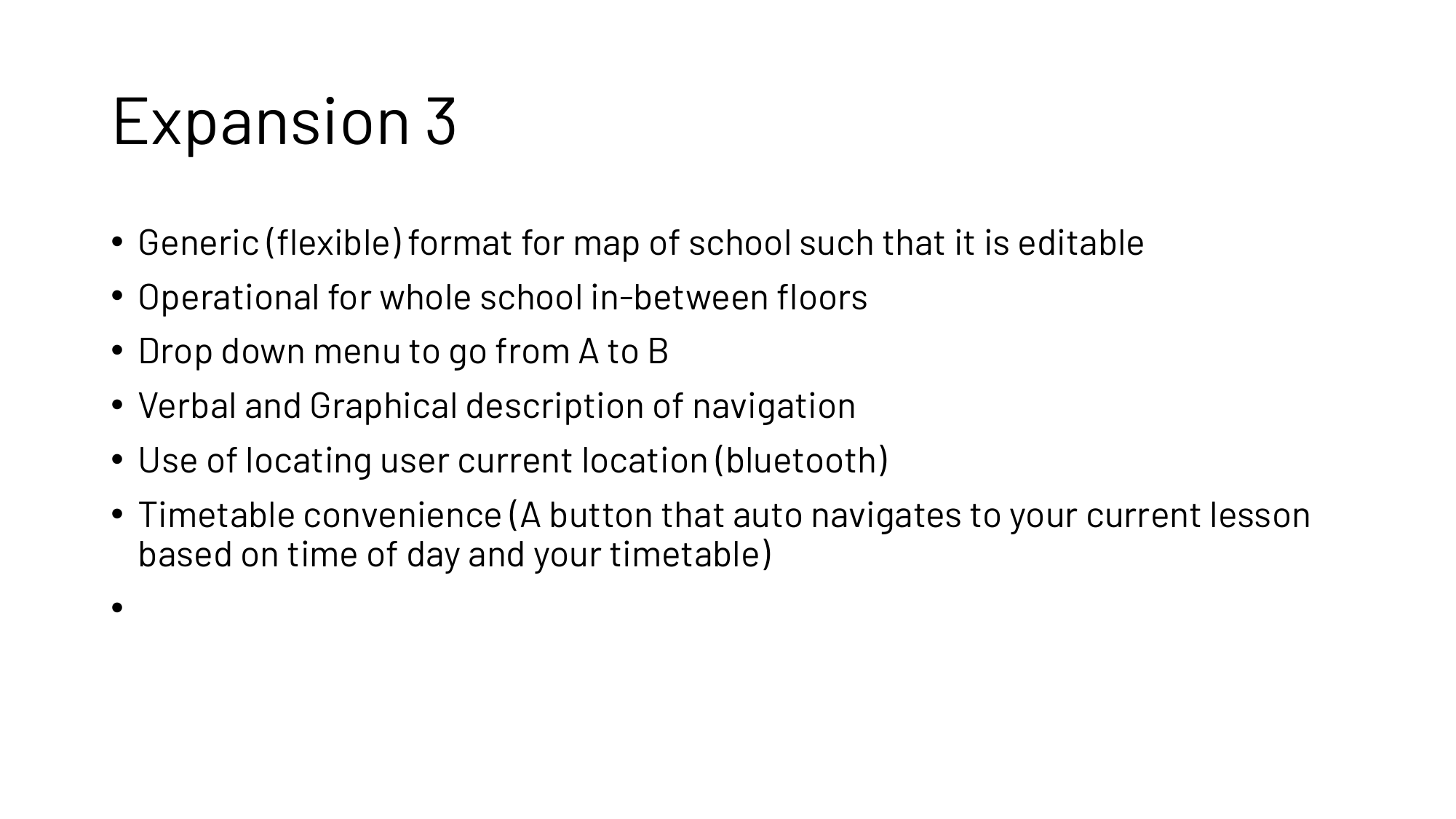

# Expansion 3
Generic (flexible) format for map of school such that it is editable
Operational for whole school in-between floors
Drop down menu to go from A to B
Verbal and Graphical description of navigation
Use of locating user current location (bluetooth)
Timetable convenience (A button that auto navigates to your current lesson based on time of day and your timetable)